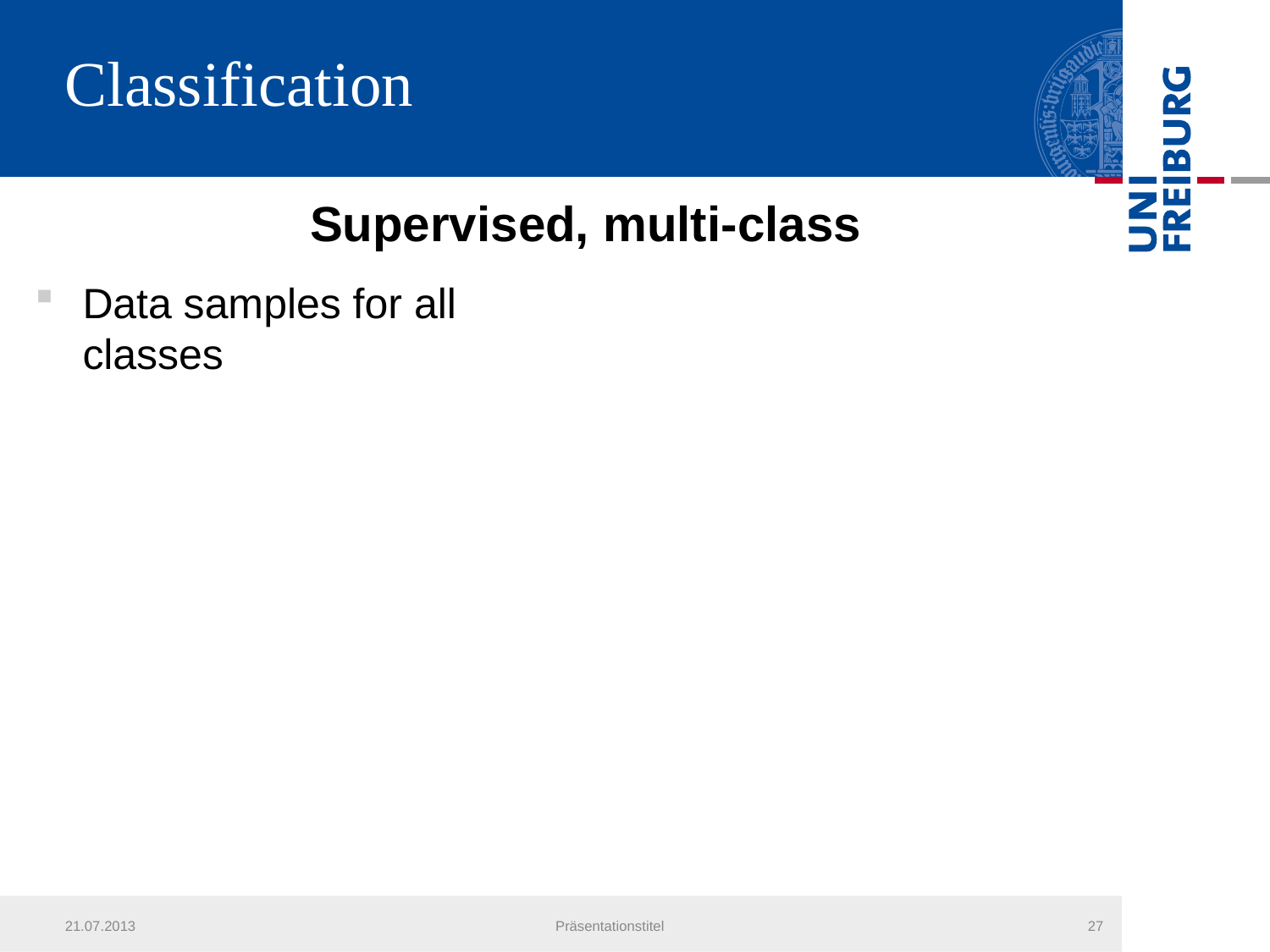

# Classification
Supervised, multi-class
Data samples for all classes

21.07.2013
Präsentationstitel
27